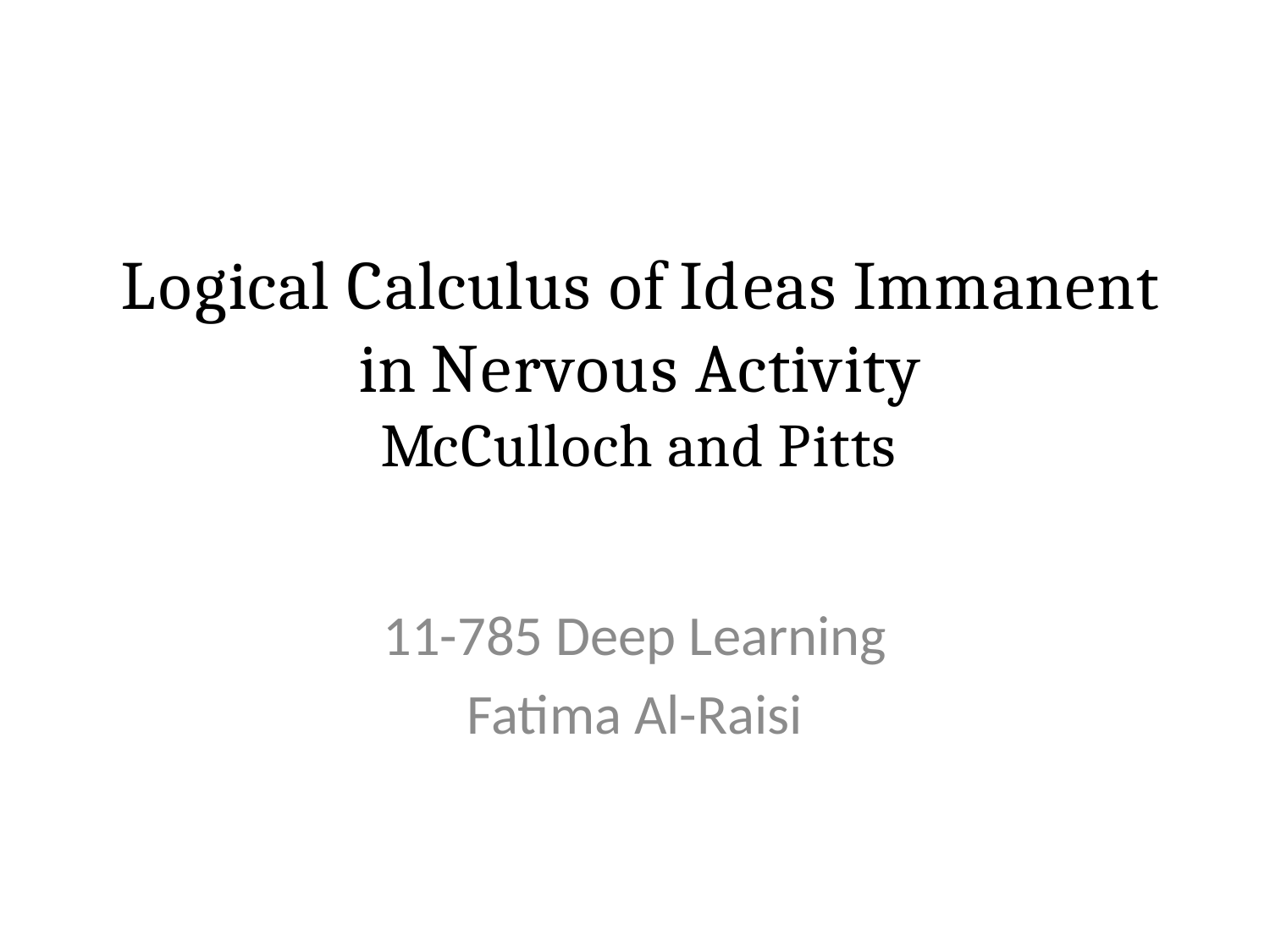

# Logical Calculus of Ideas Immanent in Nervous Activity McCulloch and Pitts
11-785 Deep Learning
Fatima Al-Raisi